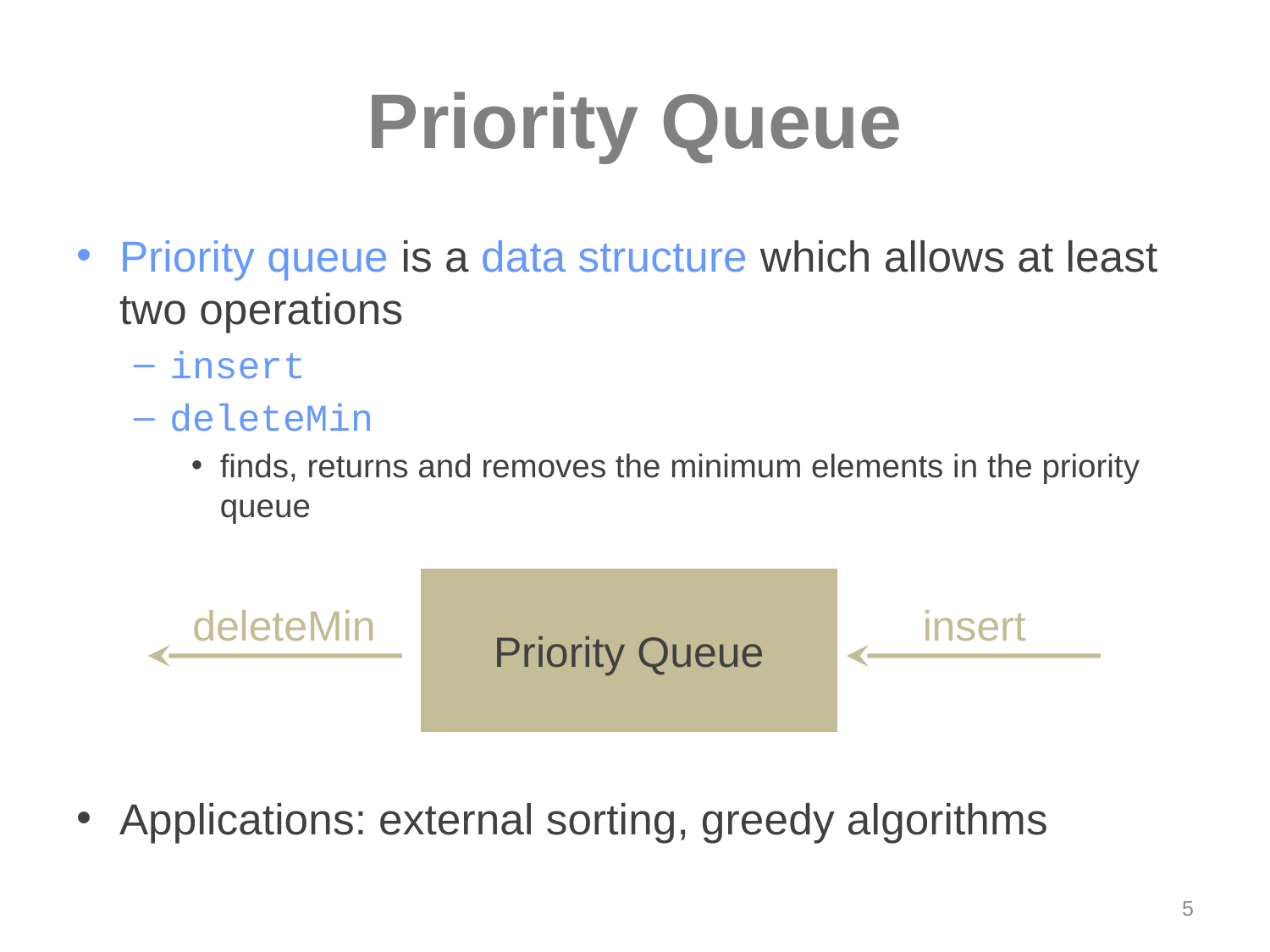

# Priority Queue
Priority queue is a data structure which allows at least two operations
insert
deleteMin
finds, returns and removes the minimum elements in the priority queue

Applications: external sorting, greedy algorithms

Priority Queue
deleteMin
insert

5